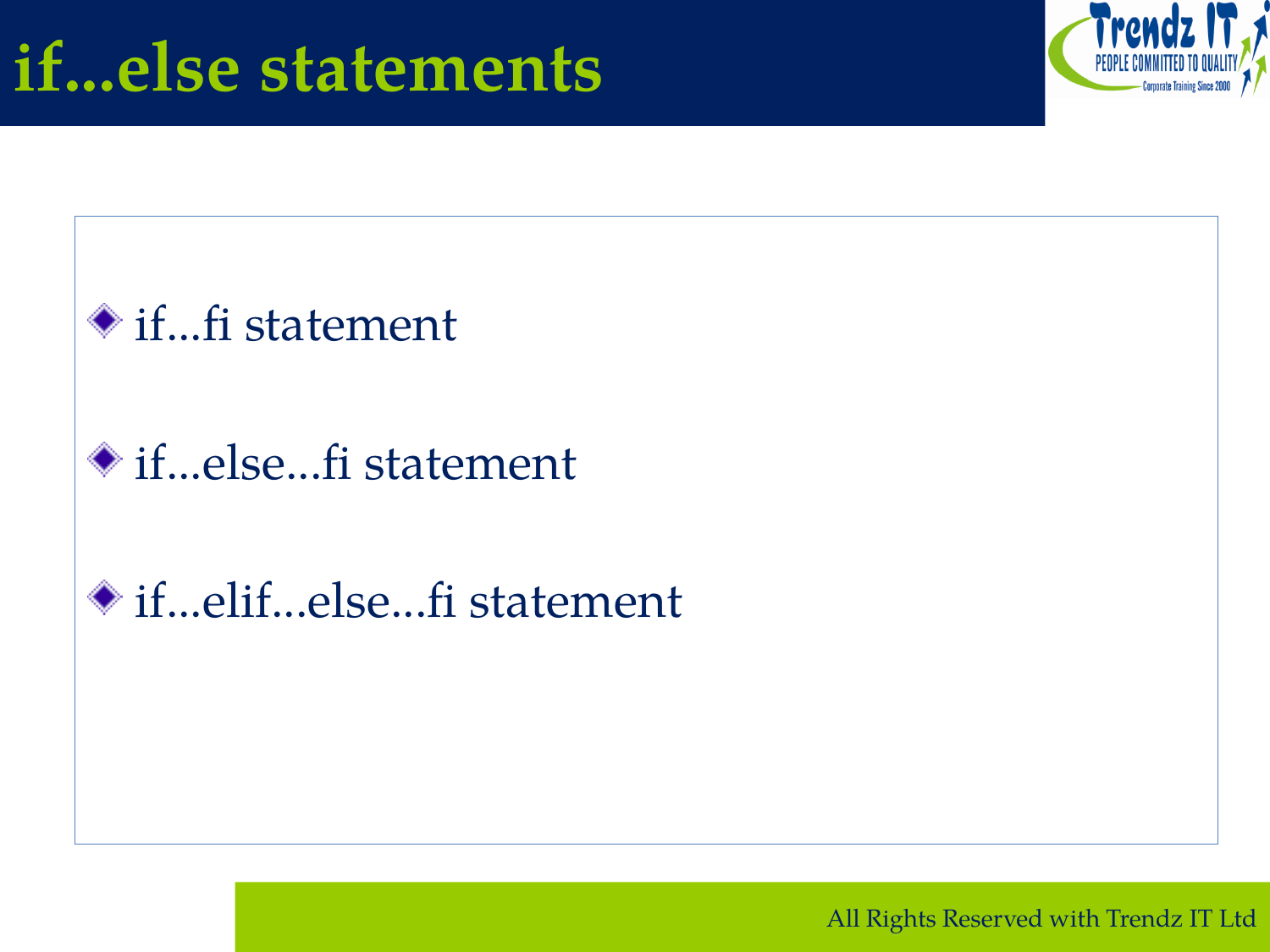

# if...else statements

if...fi statement

if...else...fi statement

if...elif...else...fi statement

All Rights Reserved with Trendz IT Ltd